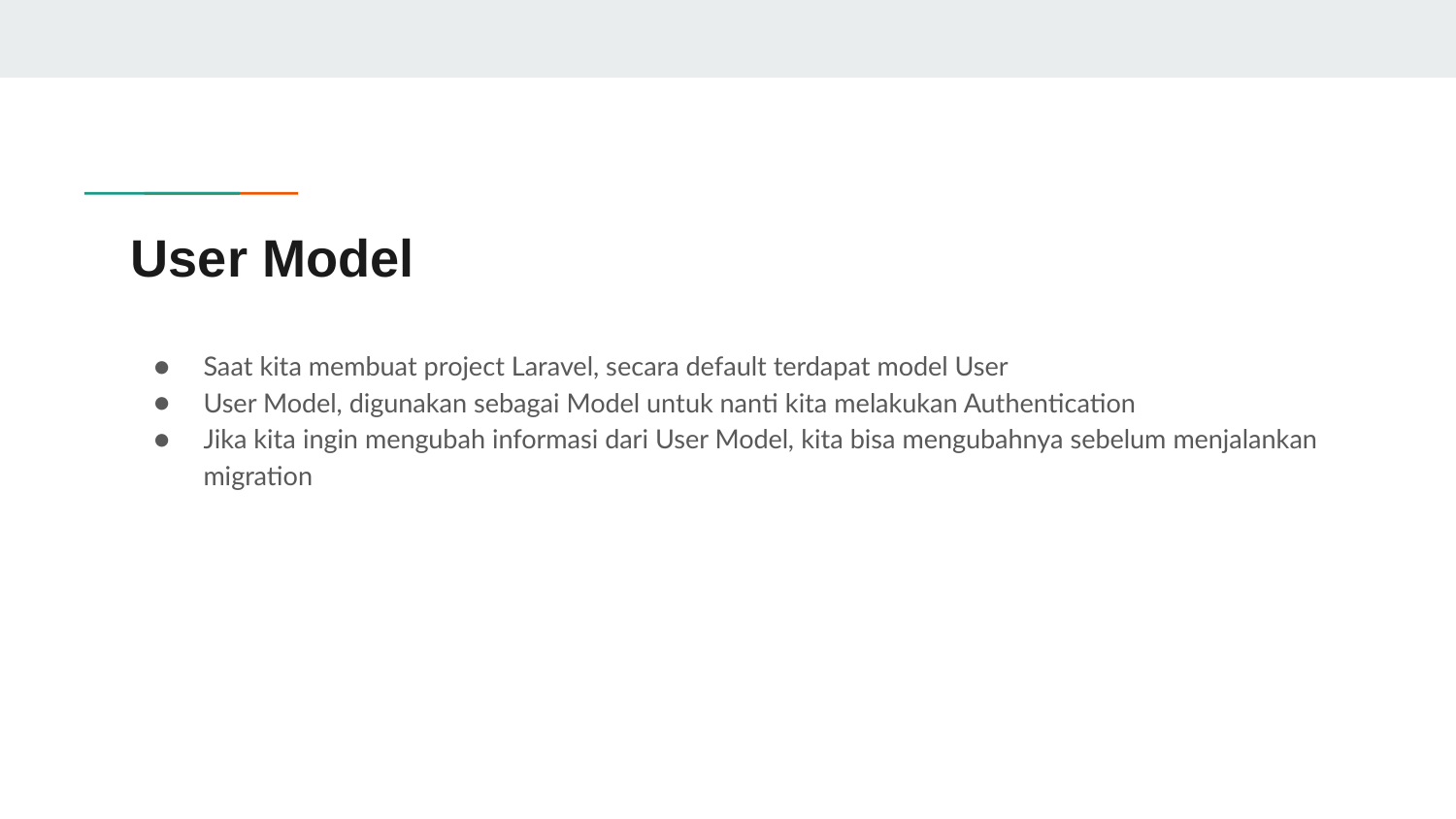

# User Model
Saat kita membuat project Laravel, secara default terdapat model User
User Model, digunakan sebagai Model untuk nanti kita melakukan Authentication
Jika kita ingin mengubah informasi dari User Model, kita bisa mengubahnya sebelum menjalankan migration